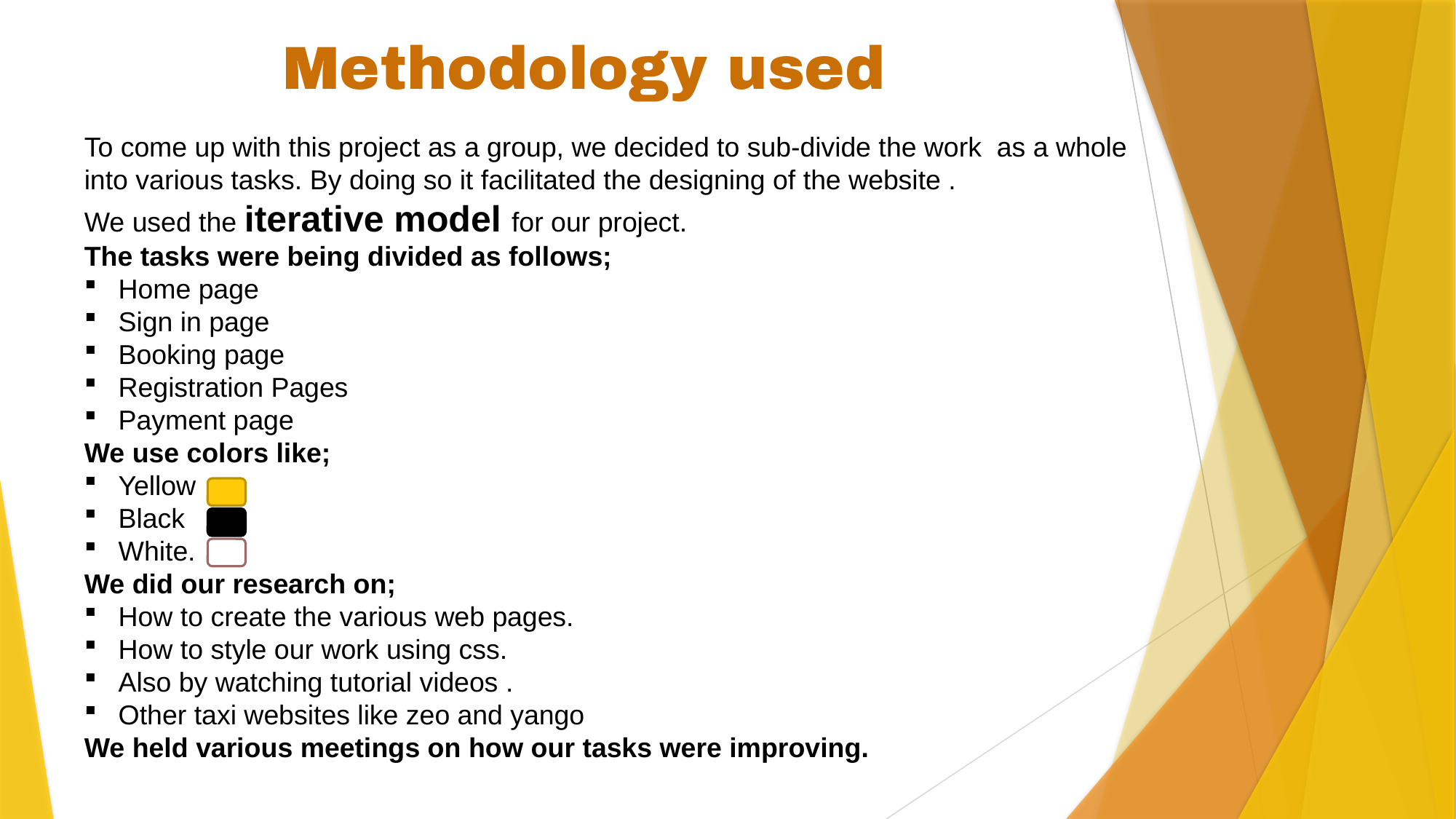

Methodology used
To come up with this project as a group, we decided to sub-divide the work  as a whole into various tasks. By doing so it facilitated the designing of the website .
We used the iterative model for our project.
The tasks were being divided as follows;
Home page
Sign in page
Booking page
Registration Pages
Payment page
We use colors like;
Yellow
Black
White.
We did our research on;
How to create the various web pages.
How to style our work using css.
Also by watching tutorial videos .
Other taxi websites like zeo and yango
We held various meetings on how our tasks were improving.